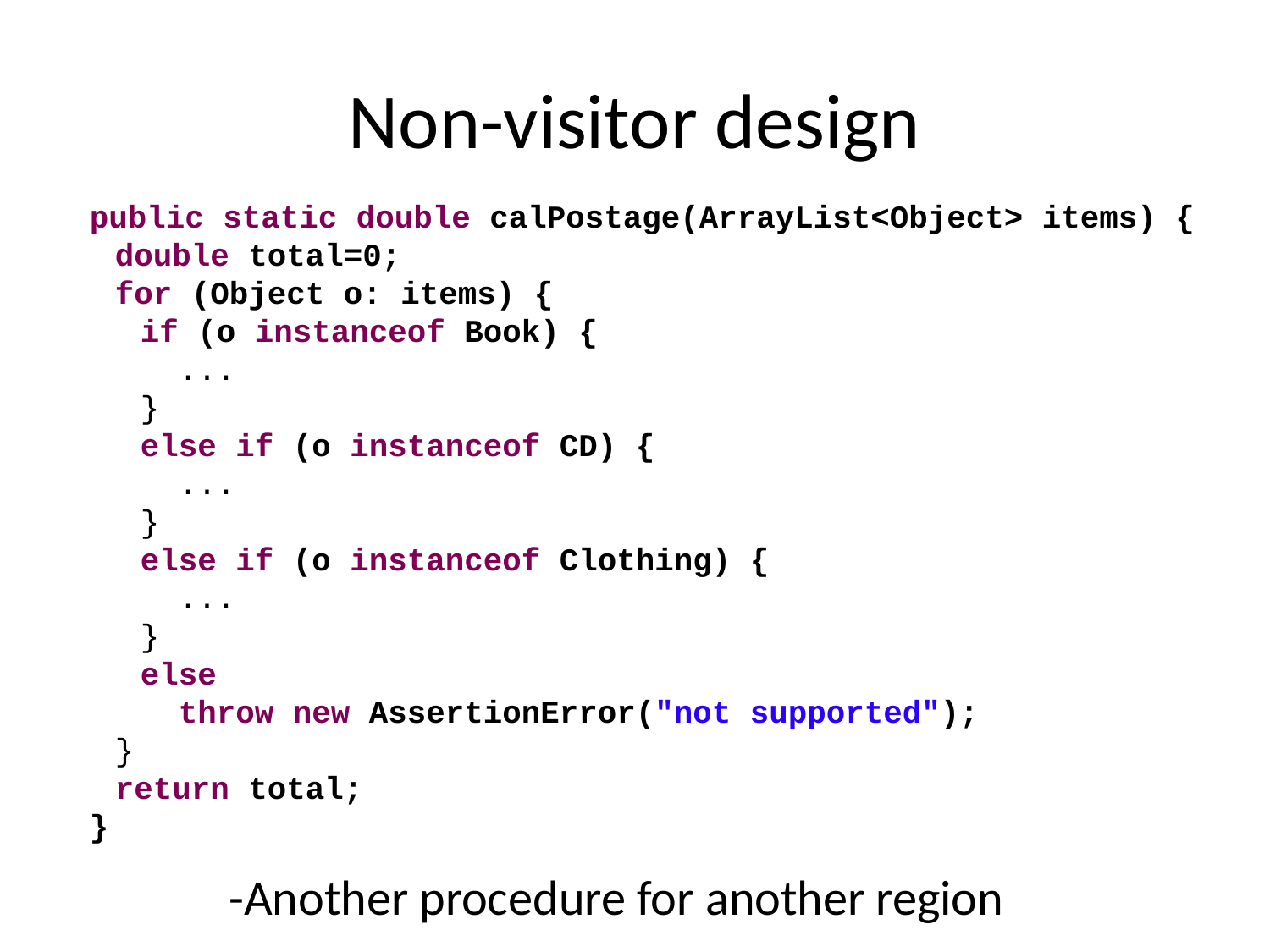

# Non-visitor design
public static double calPostage(ArrayList<Object> items) {
double total=0;
for (Object o: items) {
if (o instanceof Book) {
  ...
}
else if (o instanceof CD) {
  ...
}
else if (o instanceof Clothing) {
  ...
}
else
  throw new AssertionError("not supported");
}
return total;
}
-Another procedure for another region